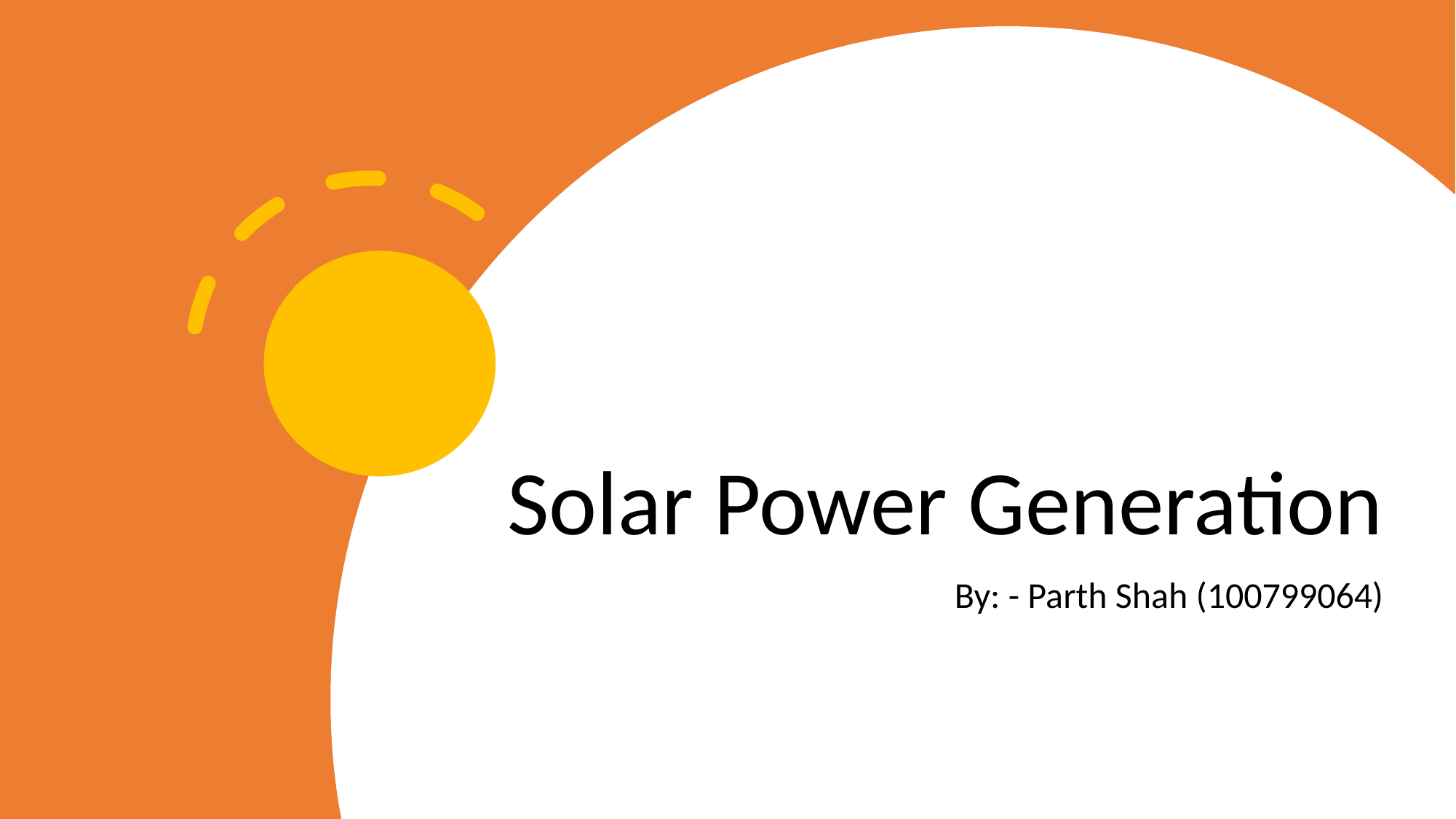

# Solar Power Generation

By: - Parth Shah (100799064)